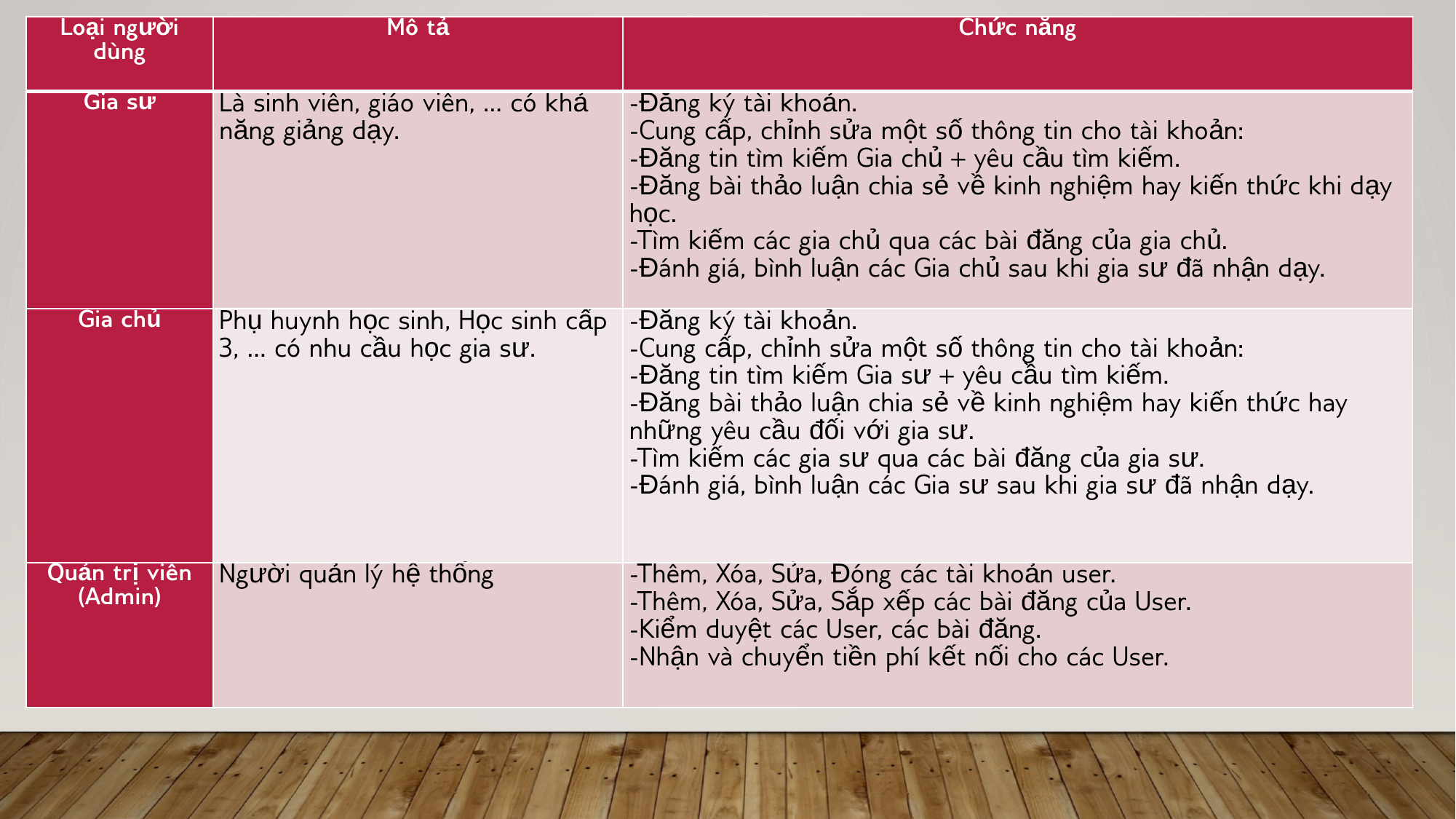

| Loại người dùng | Mô tả | Chức năng |
| --- | --- | --- |
| Gia sư | Là sinh viên, giáo viên, ... có khả năng giảng dạy. | -Đăng ký tài khoản. -Cung cấp, chỉnh sửa một số thông tin cho tài khoản: -Đăng tin tìm kiếm Gia chủ + yêu cầu tìm kiếm. -Đăng bài thảo luận chia sẻ về kinh nghiệm hay kiến thức khi dạy học. -Tìm kiếm các gia chủ qua các bài đăng của gia chủ. -Đánh giá, bình luận các Gia chủ sau khi gia sư đã nhận dạy. |
| Gia chủ | Phụ huynh học sinh, Học sinh cấp 3, ... có nhu cầu học gia sư. | -Đăng ký tài khoản. -Cung cấp, chỉnh sửa một số thông tin cho tài khoản: -Đăng tin tìm kiếm Gia sư + yêu cầu tìm kiếm. -Đăng bài thảo luận chia sẻ về kinh nghiệm hay kiến thức hay những yêu cầu đối với gia sư. -Tìm kiếm các gia sư qua các bài đăng của gia sư. -Đánh giá, bình luận các Gia sư sau khi gia sư đã nhận dạy. |
| Quản trị viên (Admin) | Người quản lý hệ thống | -Thêm, Xóa, Sửa, Đóng các tài khoản user. -Thêm, Xóa, Sửa, Sắp xếp các bài đăng của User. -Kiểm duyệt các User, các bài đăng. -Nhận và chuyển tiền phí kết nối cho các User. |